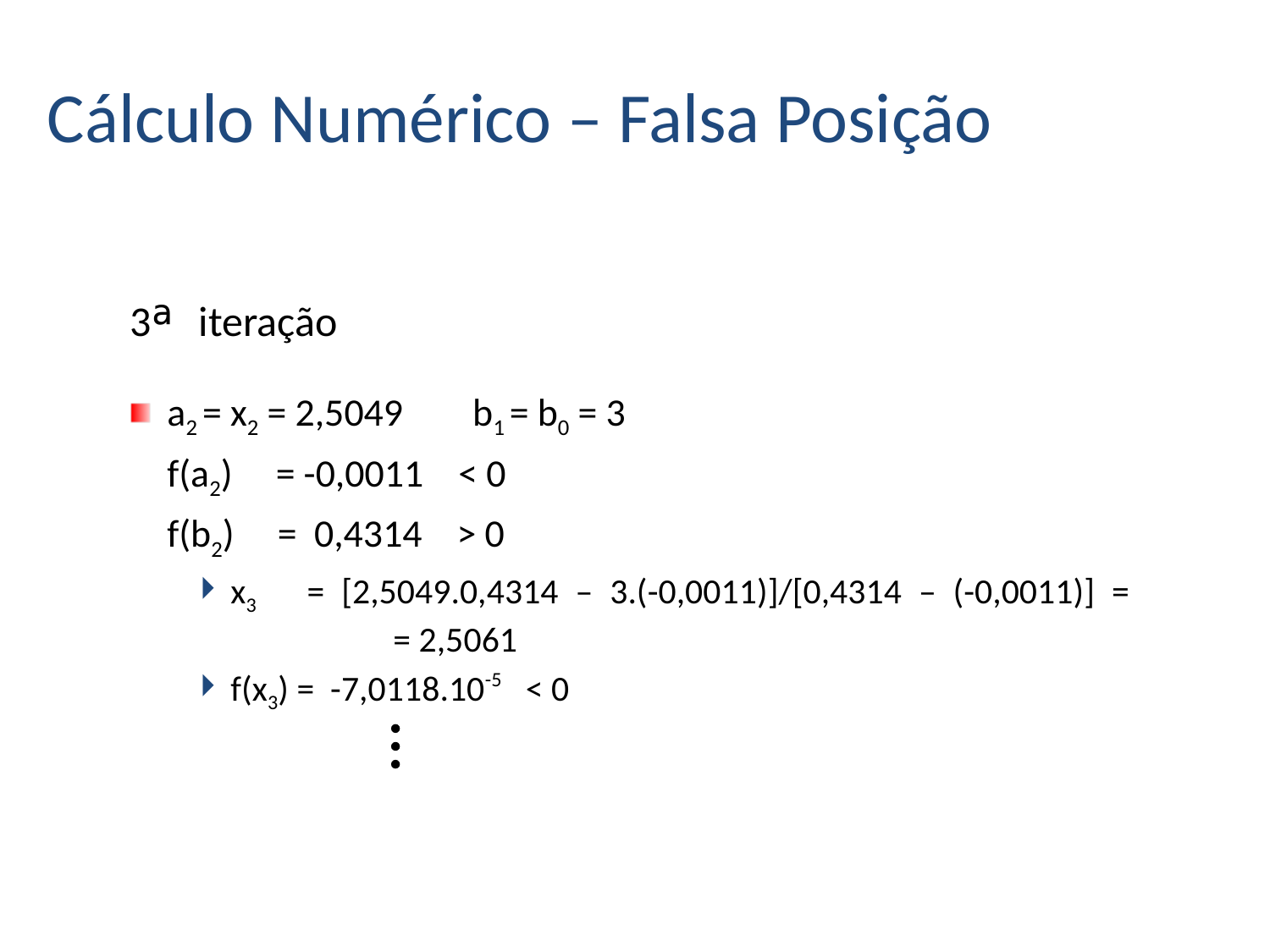

Cálculo Numérico – Falsa Posição
3ª  iteração

a2 = x2 = 2,5049        b1 = b0 = 3
	f(a2)     = -0,0011    < 0
	f(b2)     =  0,4314    > 0
x3   = [2,5049.0,4314 – 3.(-0,0011)]/[0,4314 – (-0,0011)] = 		= 2,5061
f(x3) =  -7,0118.10-5   < 0